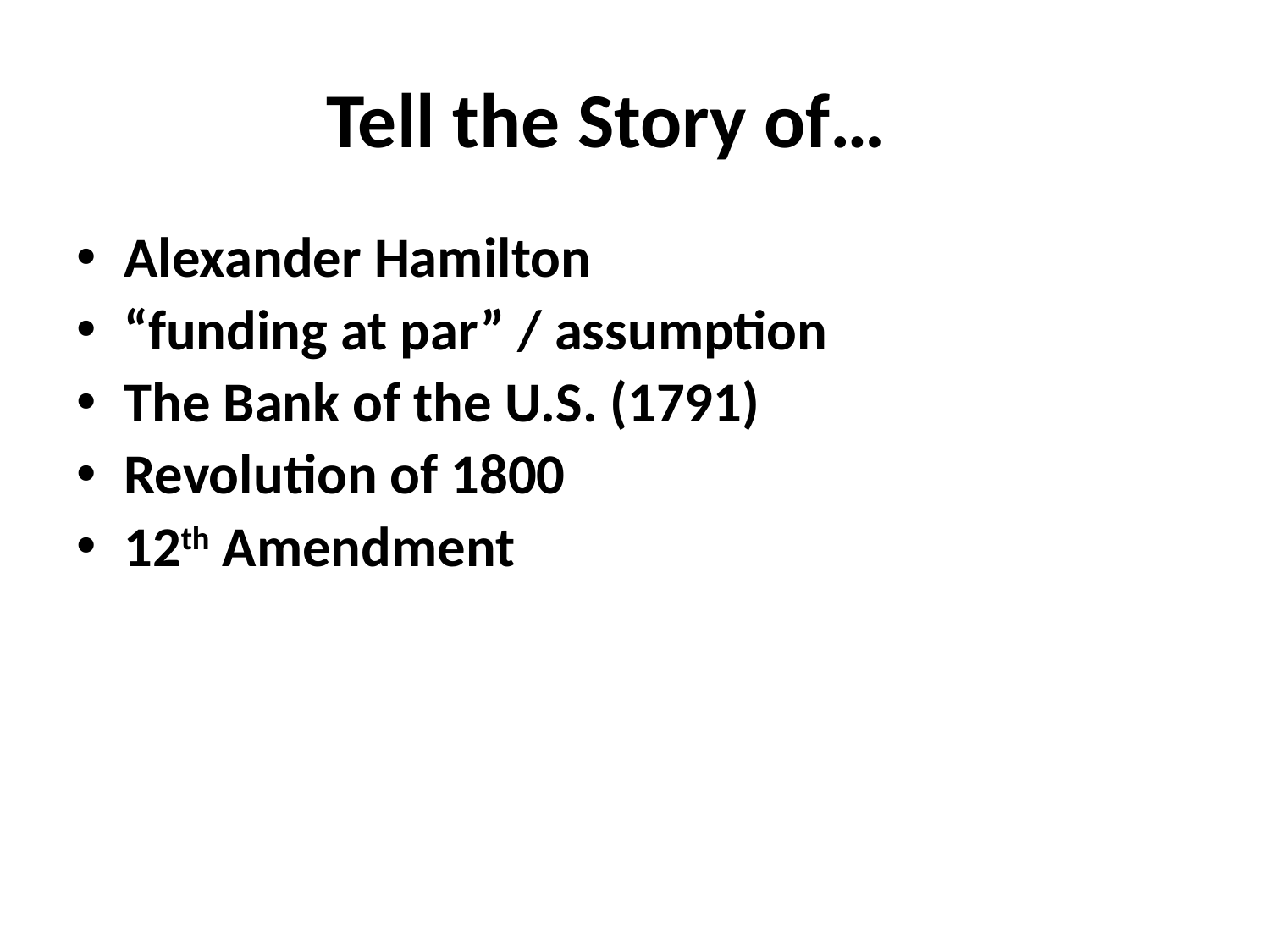

# Tell the Story of…
Alexander Hamilton
“funding at par” / assumption
The Bank of the U.S. (1791)
Revolution of 1800
12th Amendment